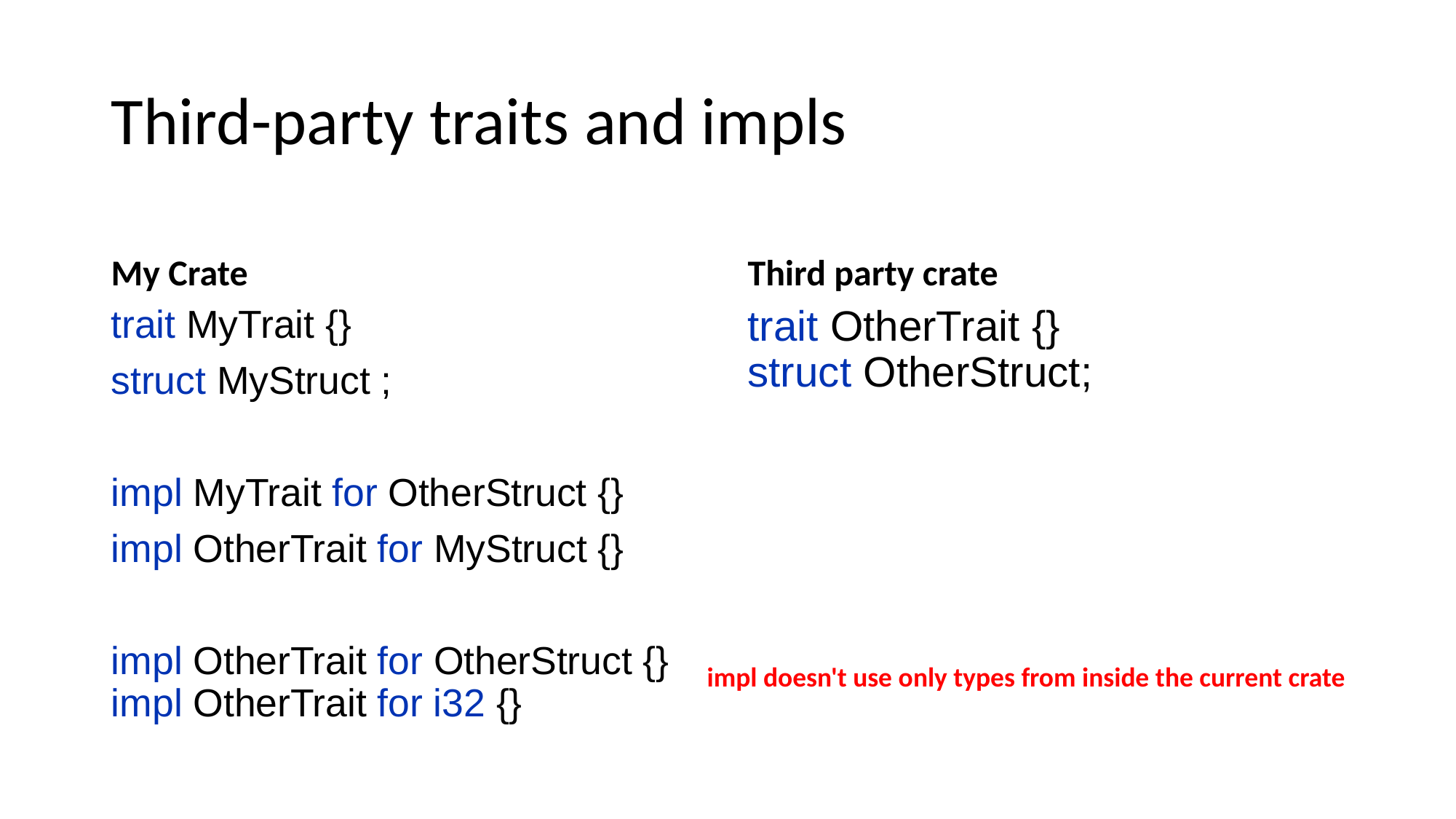

# Third-party traits and impls
My Crate
Third party crate
trait MyTrait {}
struct MyStruct ;

impl MyTrait for OtherStruct {}
impl OtherTrait for MyStruct {}

impl OtherTrait for OtherStruct {}
impl OtherTrait for i32 {}

trait OtherTrait {}
struct OtherStruct;

impl doesn't use only types from inside the current crate